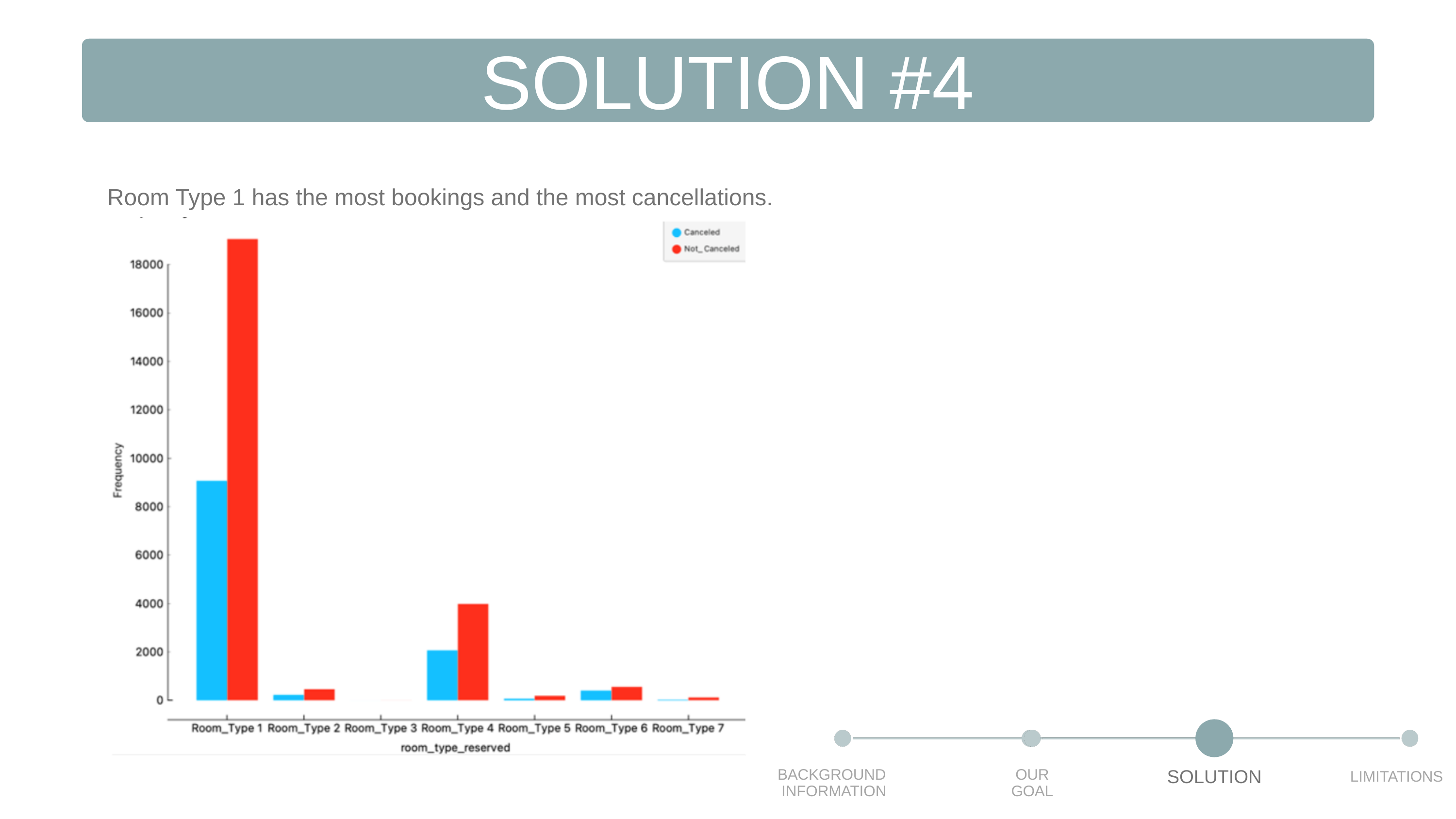

SOLUTION #4
Room Type 1 has the most bookings and the most cancellations.

BACKGROUND
INFORMATION
OUR
GOAL
SOLUTION
LIMITATIONS